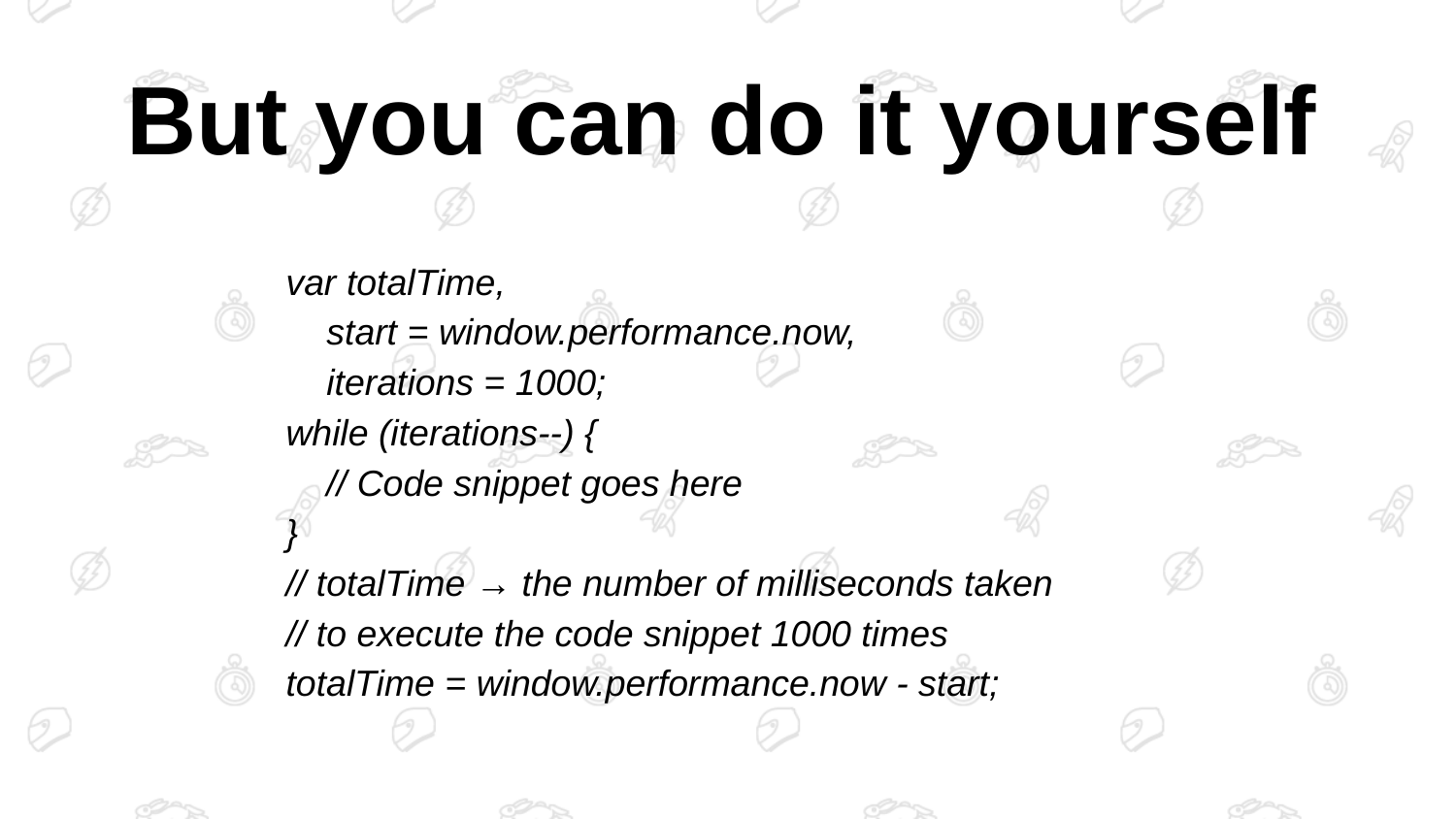

But you can do it yourself
var totalTime,
    start = window.performance.now,
    iterations = 1000;
while (iterations--) {
    // Code snippet goes here
}
// totalTime → the number of milliseconds taken
// to execute the code snippet 1000 times
totalTime = window.performance.now - start;